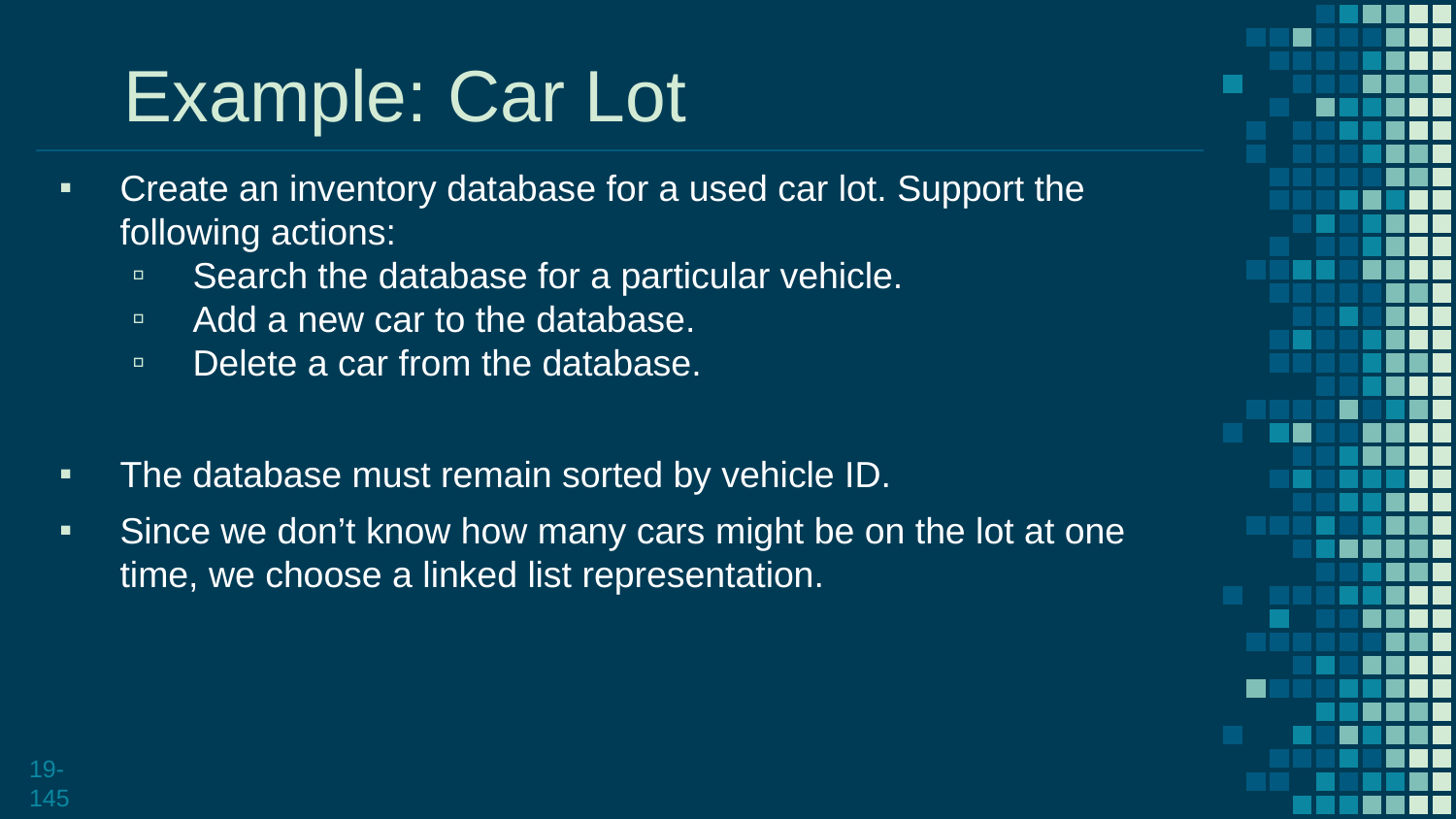

# Example: Car Lot
Create an inventory database for a used car lot. Support the following actions:
Search the database for a particular vehicle.
Add a new car to the database.
Delete a car from the database.

The database must remain sorted by vehicle ID.
Since we don’t know how many cars might be on the lot at one time, we choose a linked list representation.
19-145